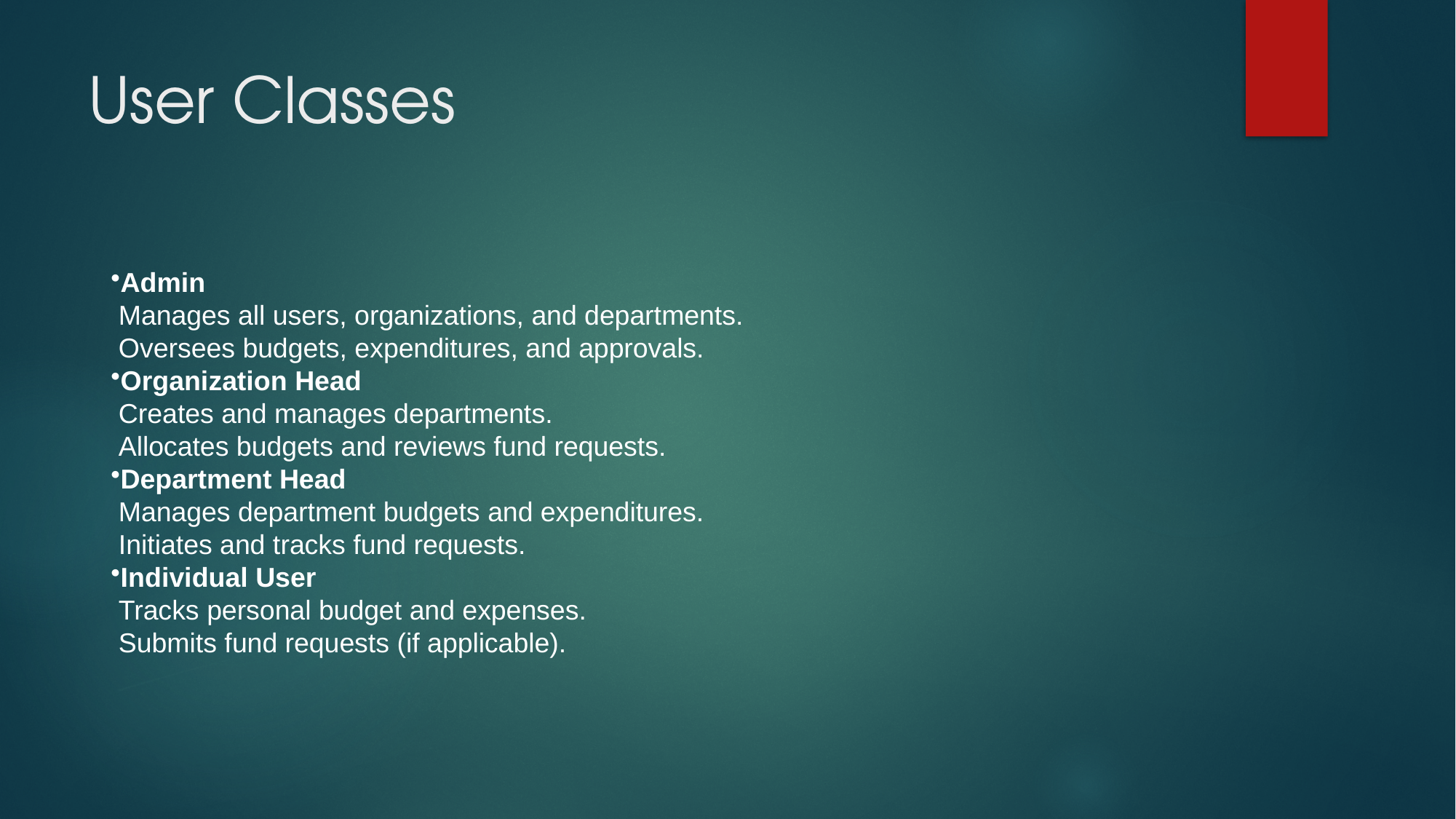

# User Classes
Admin
 Manages all users, organizations, and departments.
 Oversees budgets, expenditures, and approvals.
Organization Head
 Creates and manages departments.
 Allocates budgets and reviews fund requests.
Department Head
 Manages department budgets and expenditures.
 Initiates and tracks fund requests.
Individual User
 Tracks personal budget and expenses.
 Submits fund requests (if applicable).